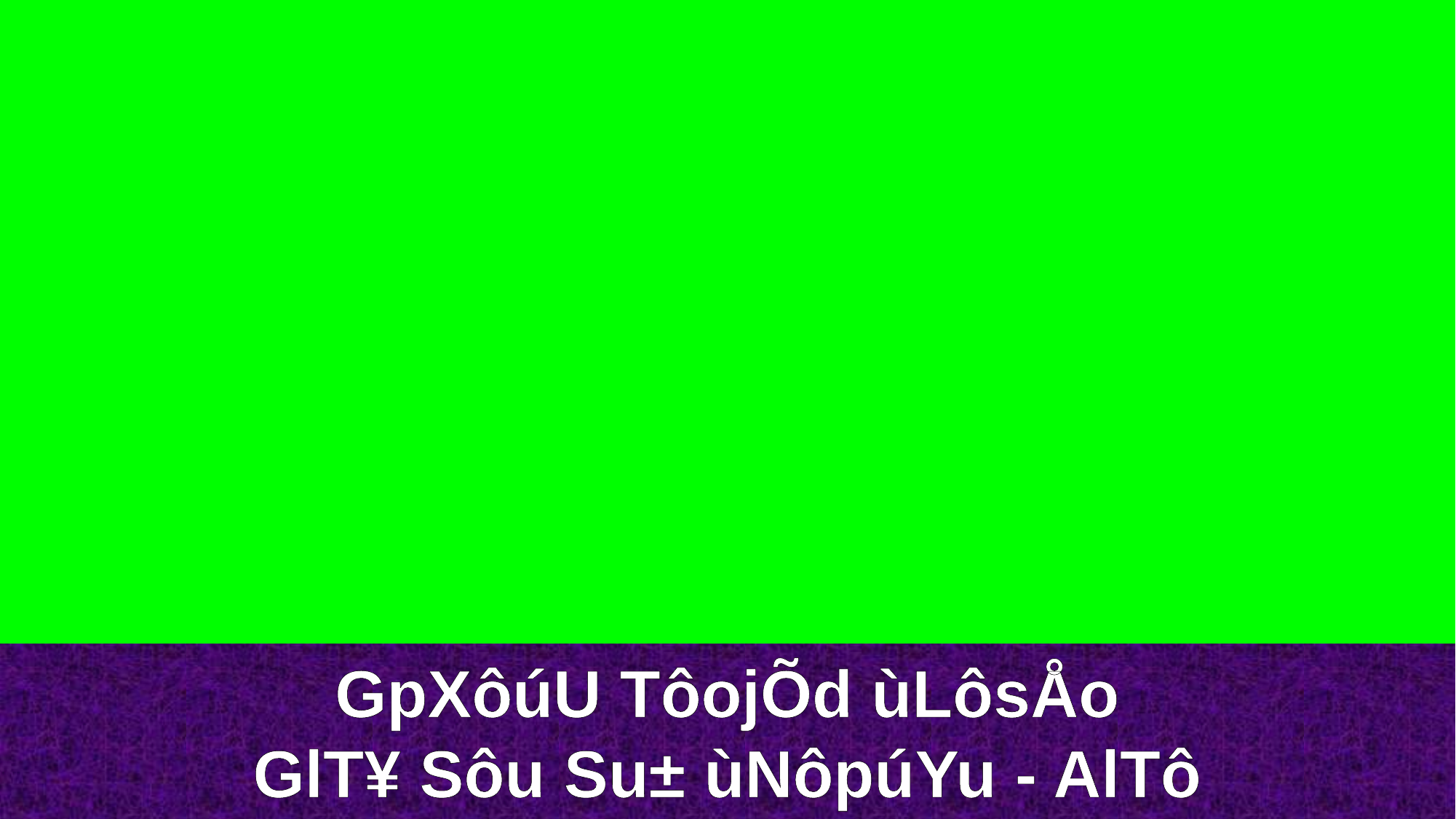

GpXôúU TôojÕd ùLôsÅo
GlT¥ Sôu Su± ùNôpúYu - AlTô